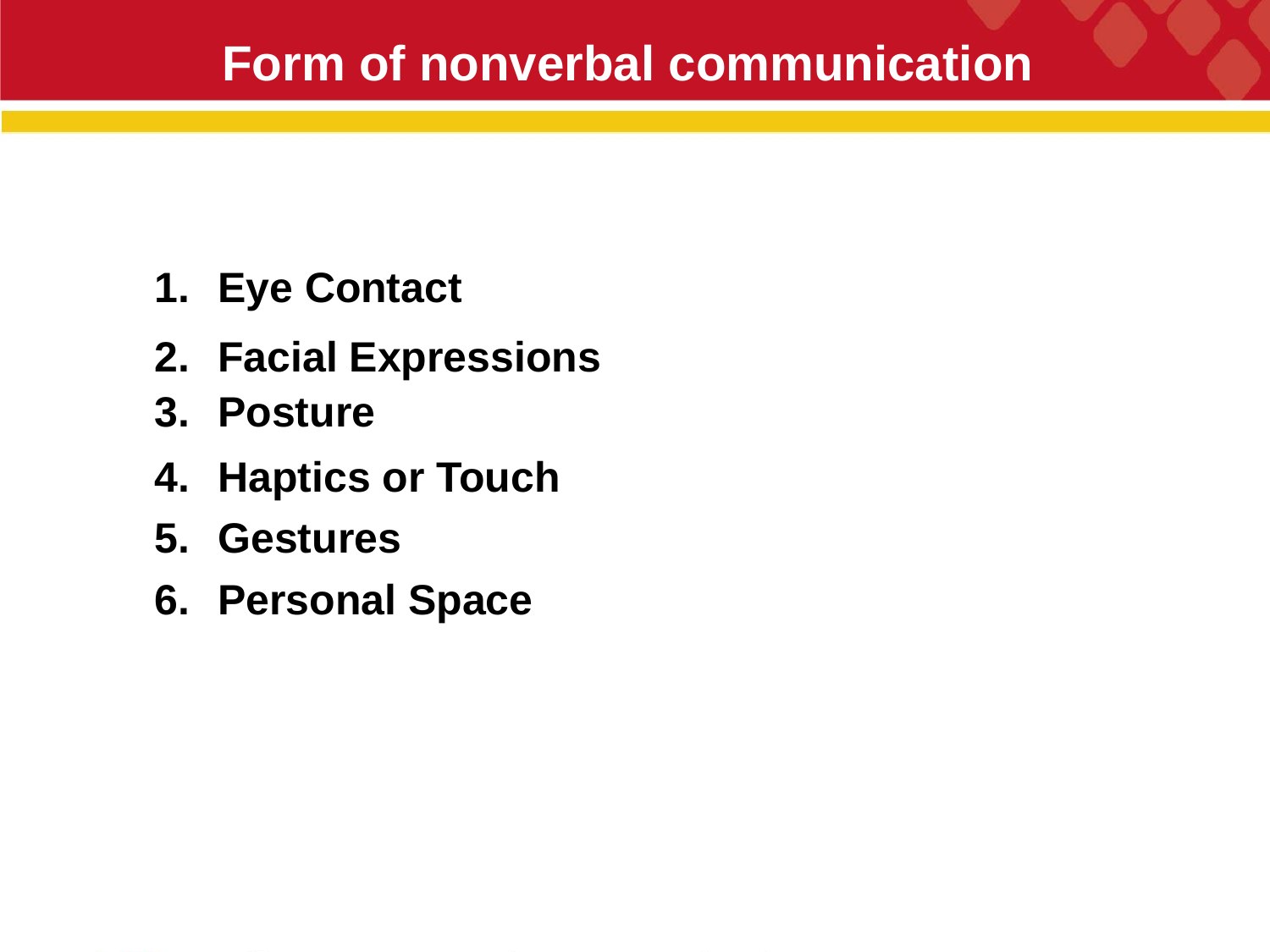

Form of nonverbal communication
Eye Contact
Facial Expressions
Posture
Haptics or Touch
Gestures
Personal Space